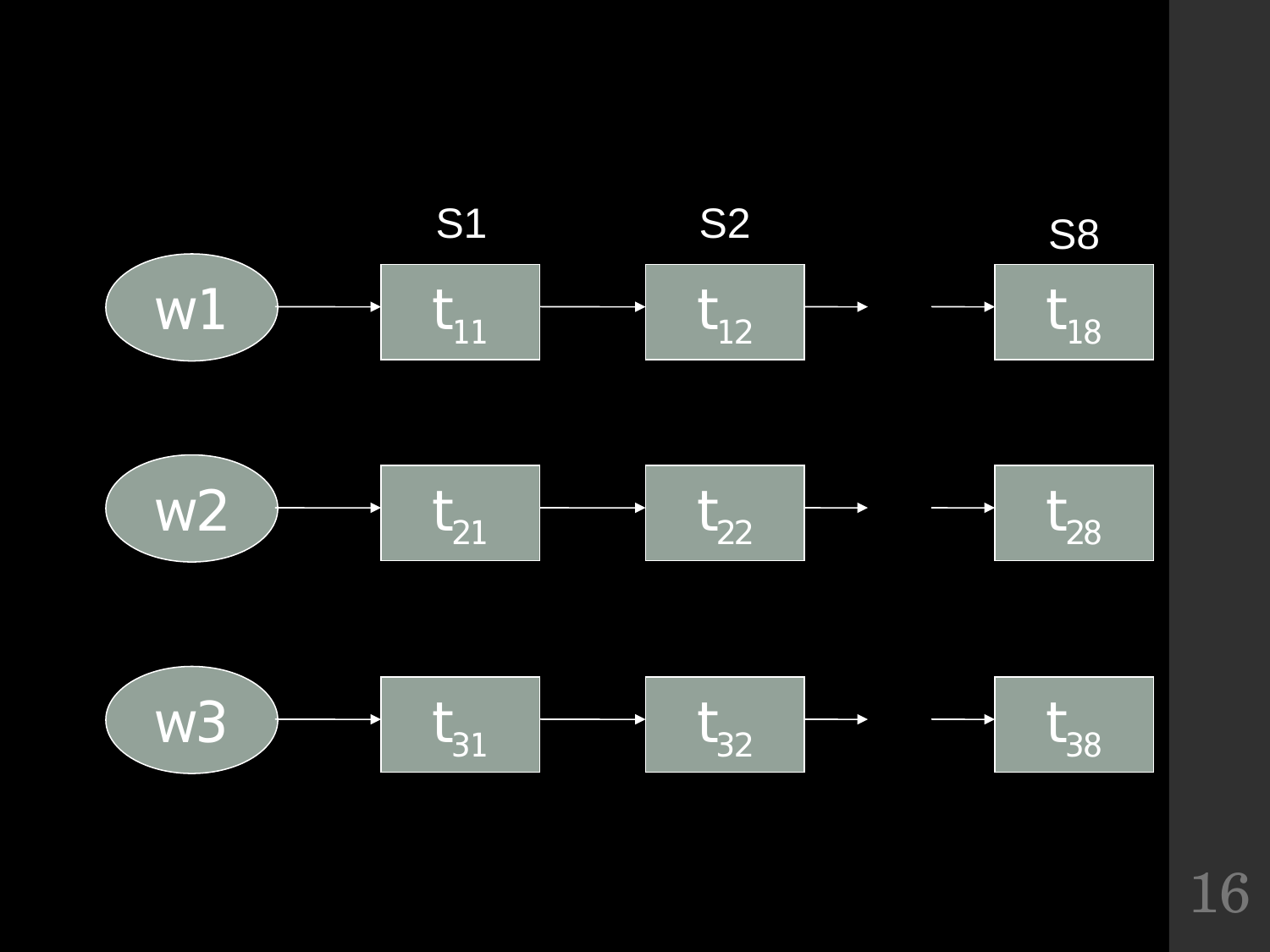

S2
S1
S8
w1
t11
t12
t18

w2
t21
t22
t28

w3
t31
t32
t38

16